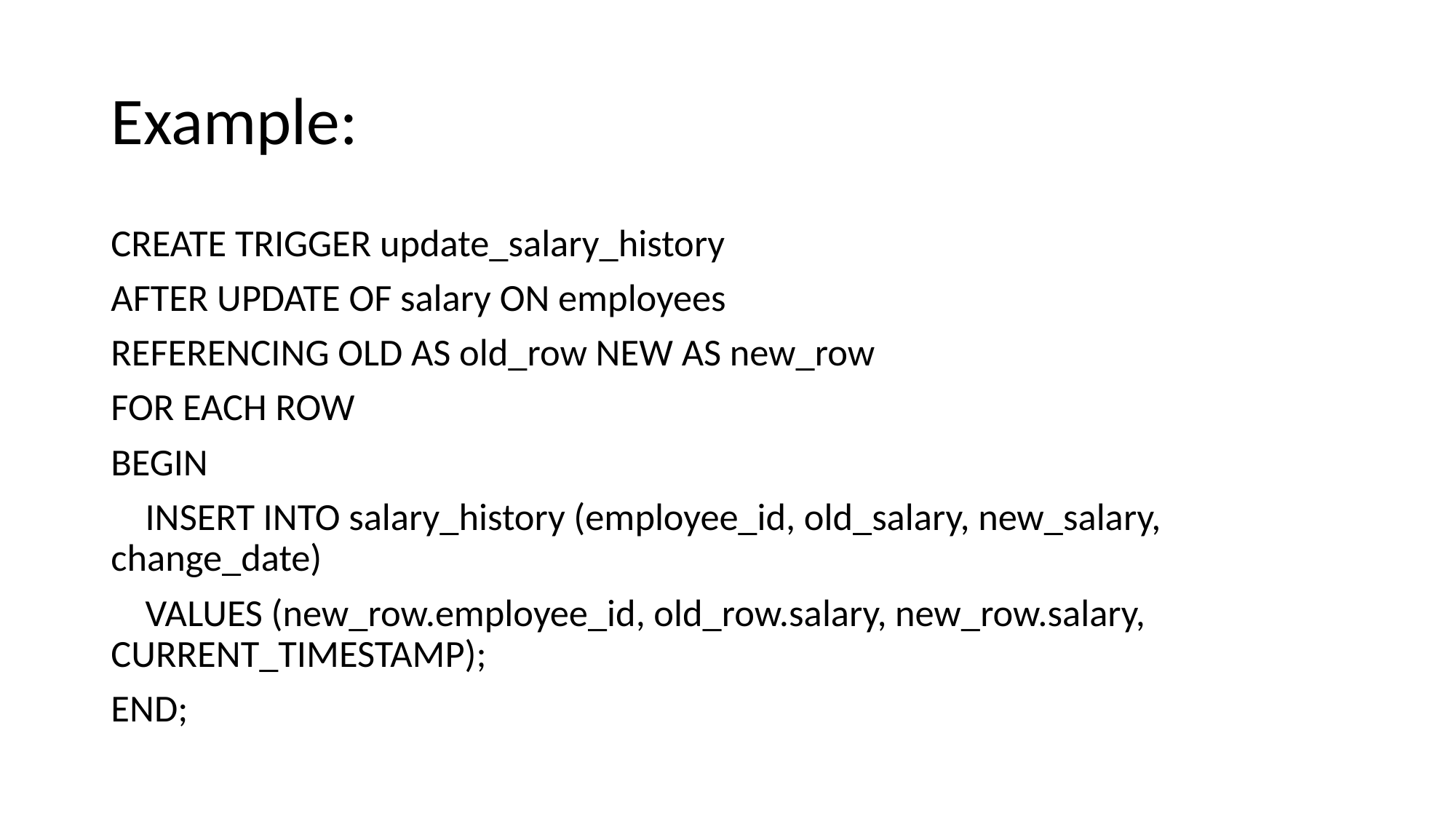

# Example:
CREATE TRIGGER update_salary_history
AFTER UPDATE OF salary ON employees
REFERENCING OLD AS old_row NEW AS new_row
FOR EACH ROW
BEGIN
    INSERT INTO salary_history (employee_id, old_salary, new_salary, change_date)
    VALUES (new_row.employee_id, old_row.salary, new_row.salary, CURRENT_TIMESTAMP);
END;